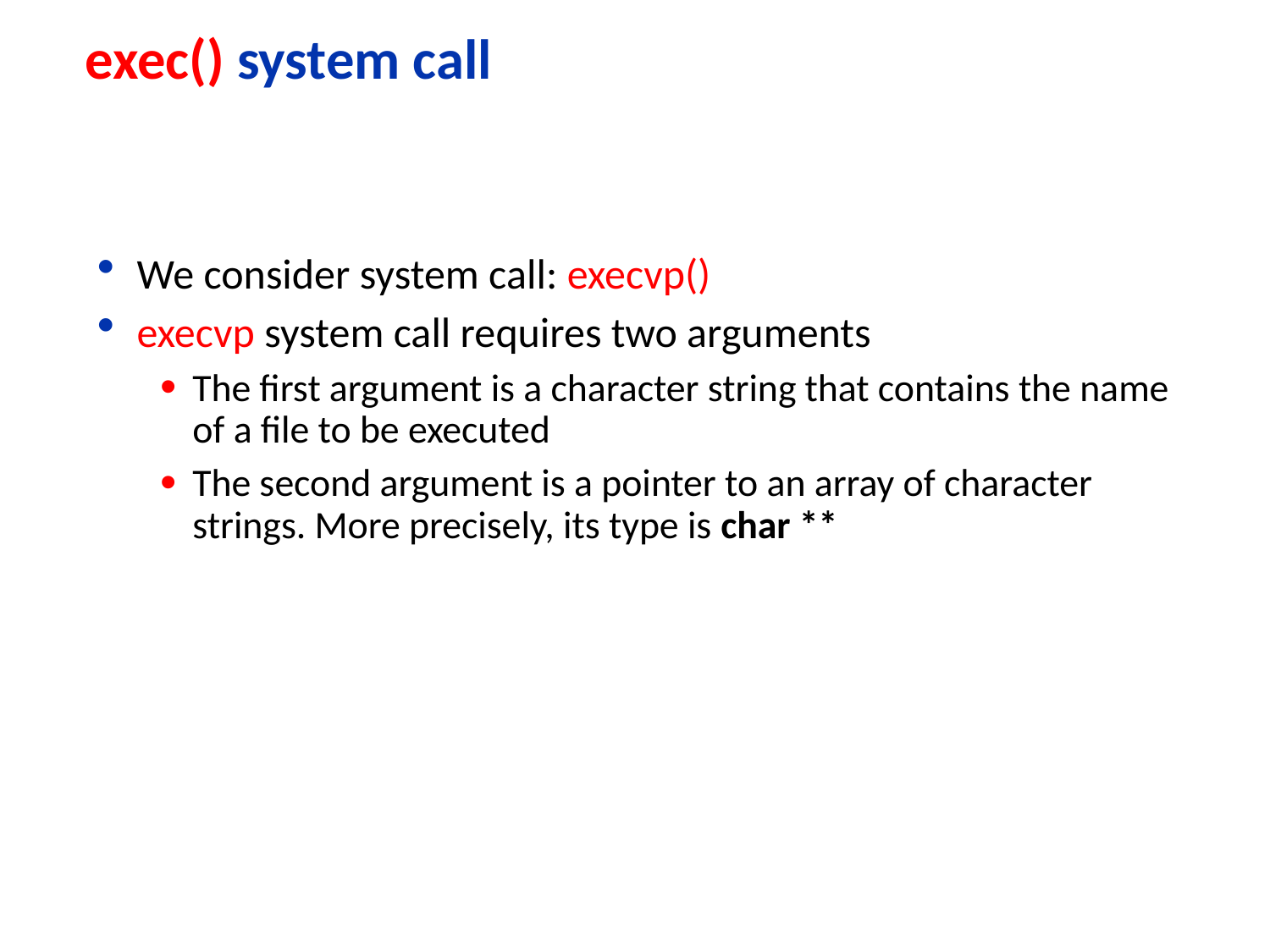

# exec() system call
We consider system call: execvp()
execvp system call requires two arguments
The first argument is a character string that contains the name of a file to be executed
The second argument is a pointer to an array of character strings. More precisely, its type is char **